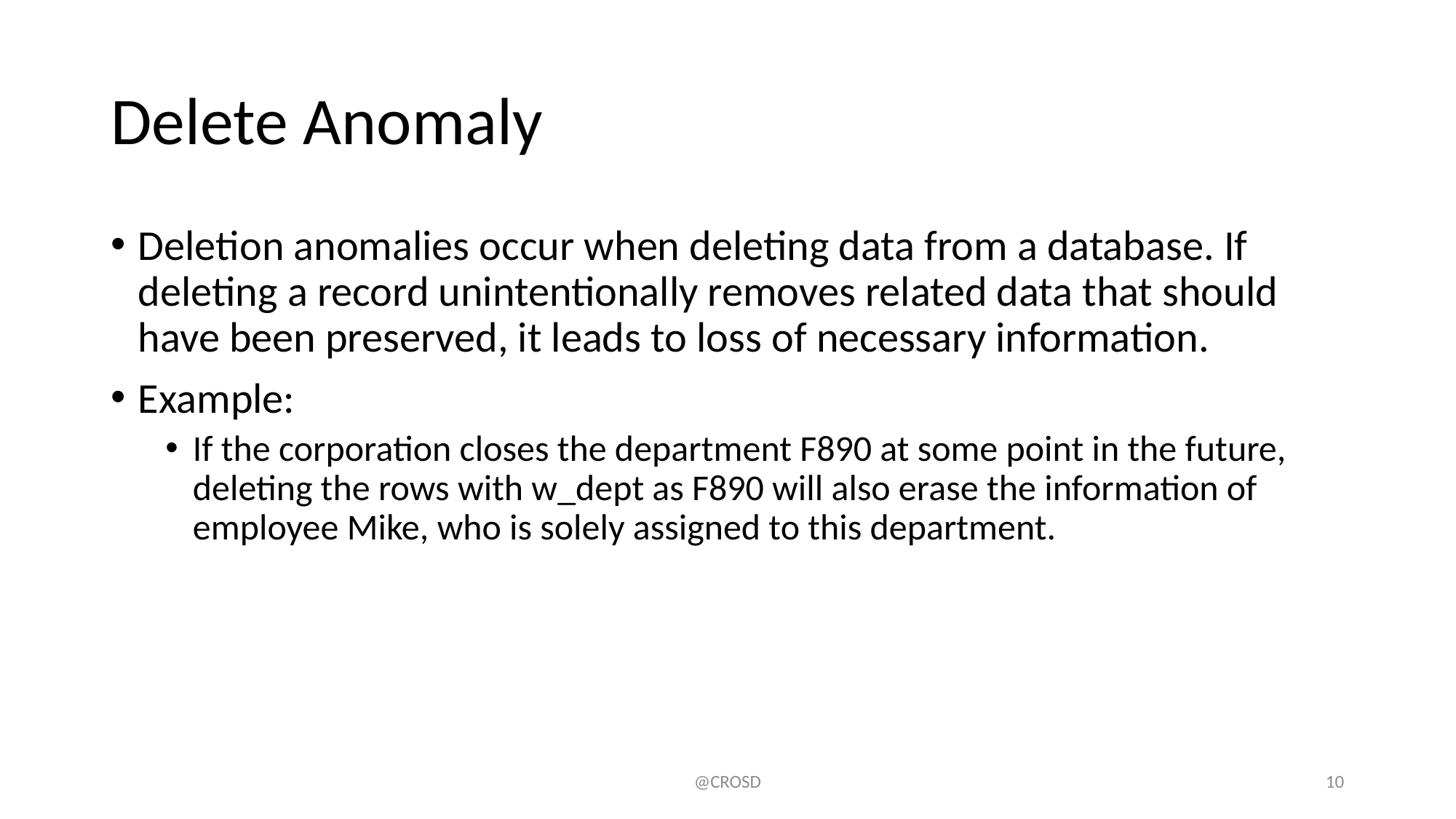

# Delete Anomaly
Deletion anomalies occur when deleting data from a database. If deleting a record unintentionally removes related data that should have been preserved, it leads to loss of necessary information.
Example:
If the corporation closes the department F890 at some point in the future, deleting the rows with w_dept as F890 will also erase the information of employee Mike, who is solely assigned to this department.

@CROSD
10